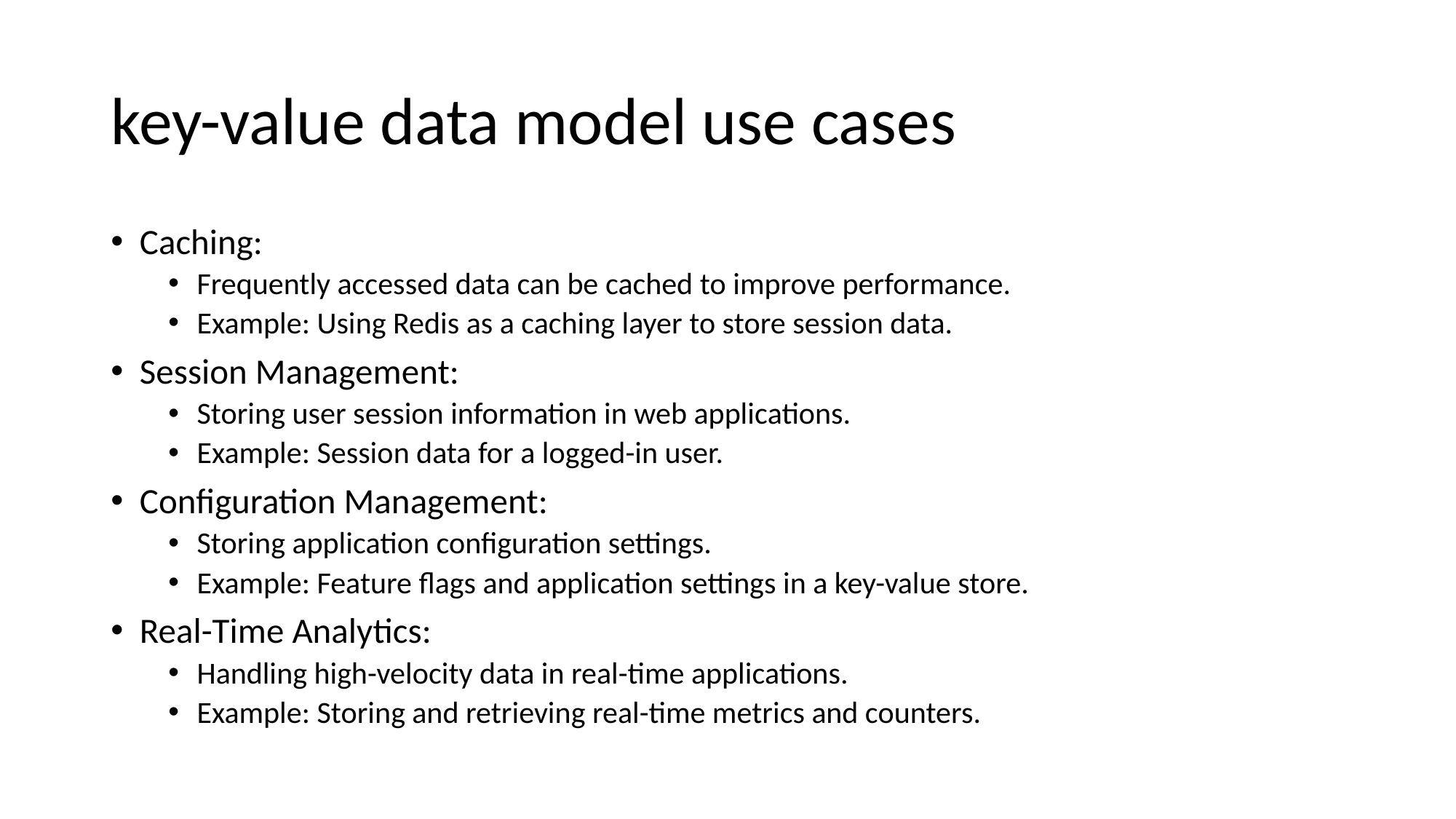

# key-value data model use cases
Caching:
Frequently accessed data can be cached to improve performance.
Example: Using Redis as a caching layer to store session data.
Session Management:
Storing user session information in web applications.
Example: Session data for a logged-in user.
Configuration Management:
Storing application configuration settings.
Example: Feature flags and application settings in a key-value store.
Real-Time Analytics:
Handling high-velocity data in real-time applications.
Example: Storing and retrieving real-time metrics and counters.